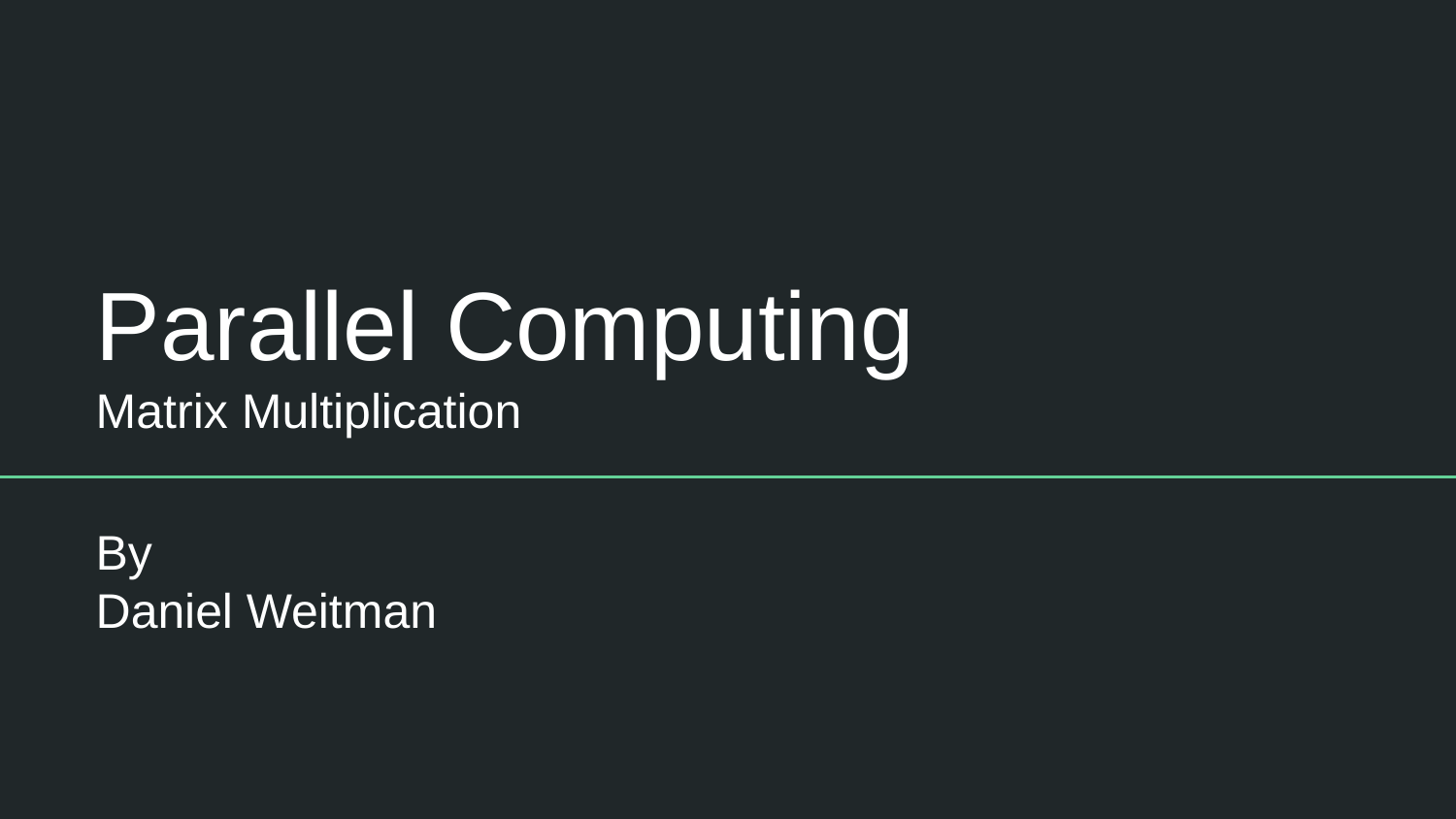

# Parallel Computing
Matrix Multiplication
By
Daniel Weitman